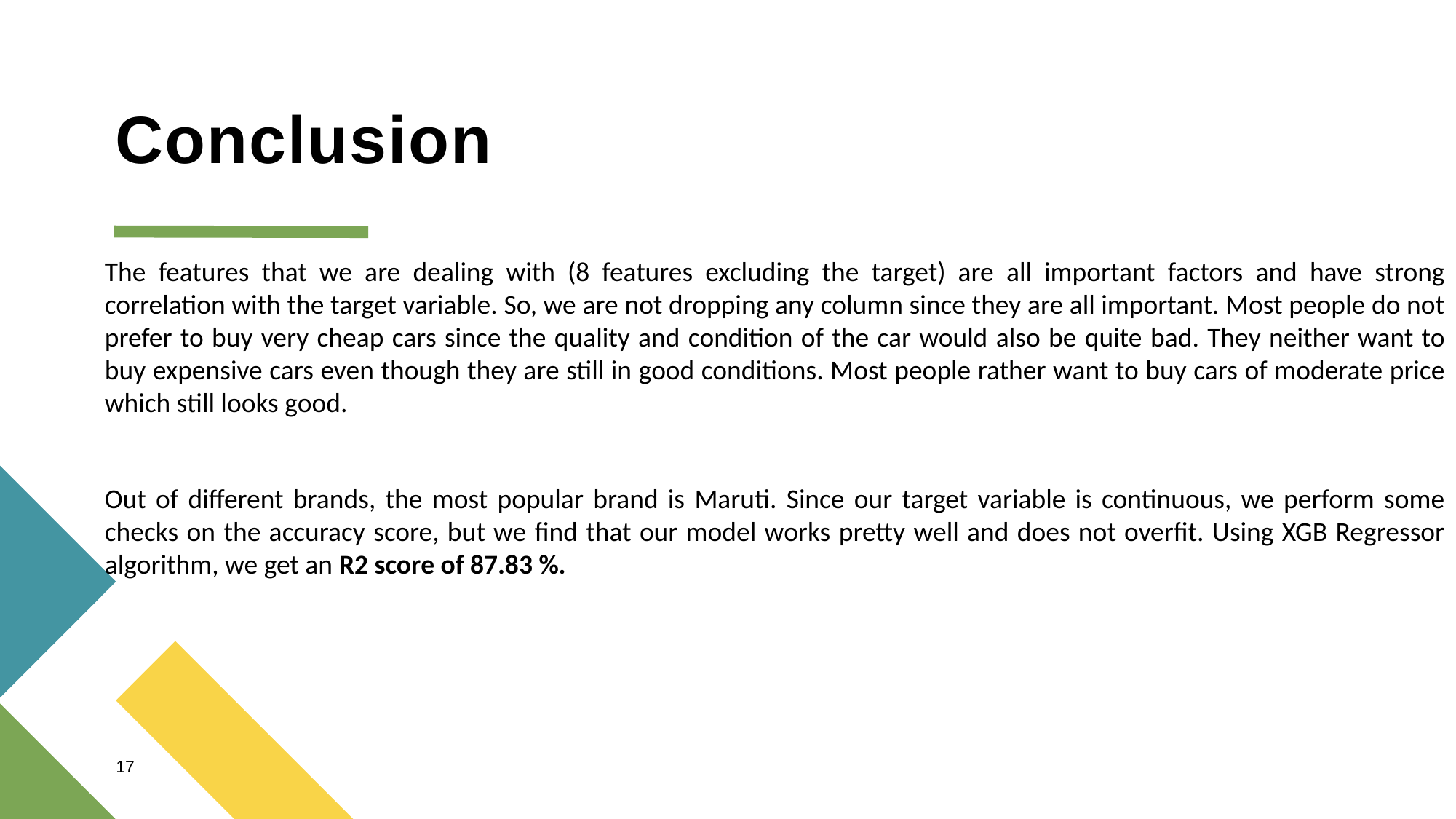

# Conclusion
The features that we are dealing with (8 features excluding the target) are all important factors and have strong correlation with the target variable. So, we are not dropping any column since they are all important. Most people do not prefer to buy very cheap cars since the quality and condition of the car would also be quite bad. They neither want to buy expensive cars even though they are still in good conditions. Most people rather want to buy cars of moderate price which still looks good.

Out of different brands, the most popular brand is Maruti. Since our target variable is continuous, we perform some checks on the accuracy score, but we find that our model works pretty well and does not overfit. Using XGB Regressor algorithm, we get an R2 score of 87.83 %.

17